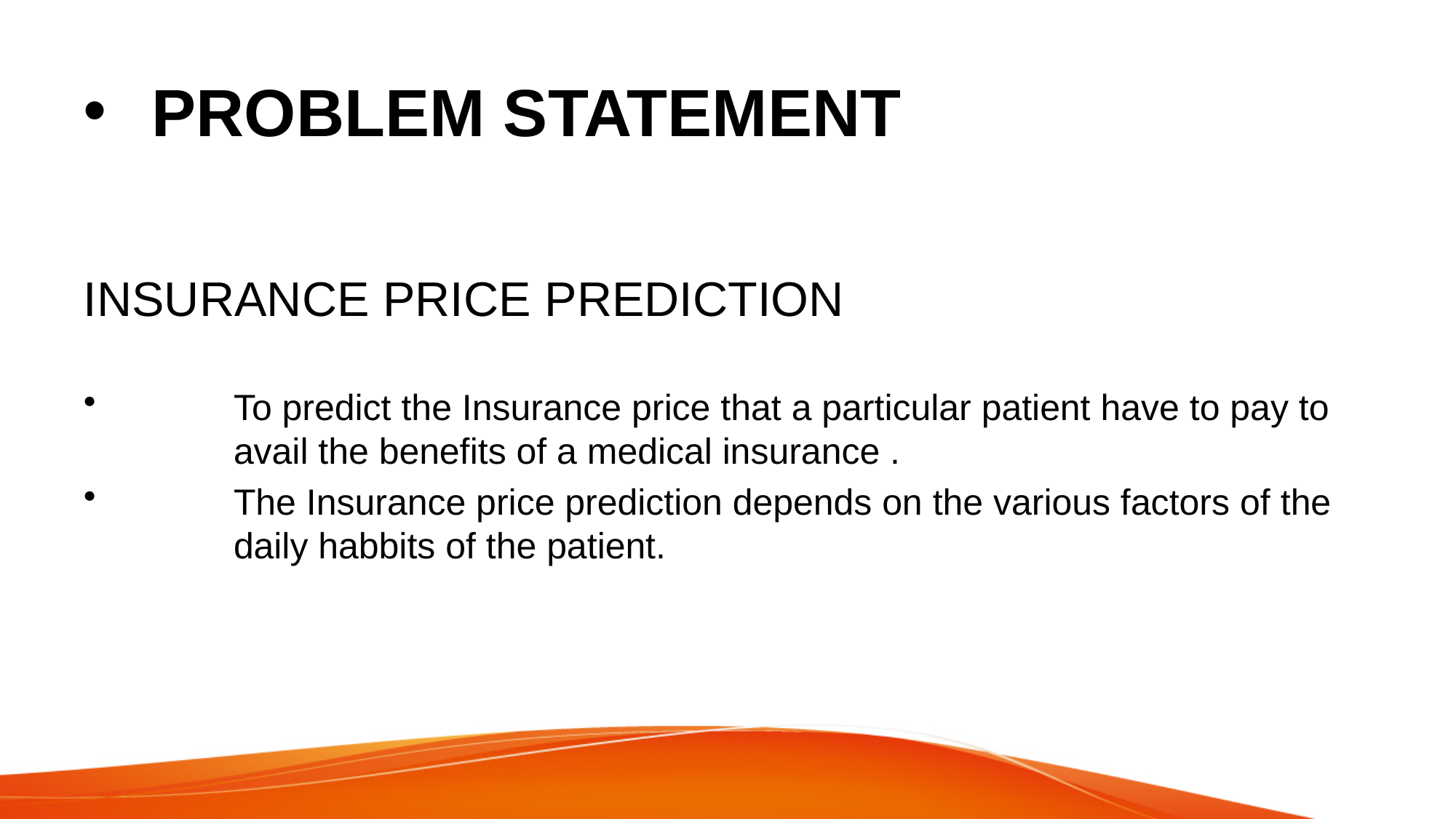

# PROBLEM STATEMENT

INSURANCE PRICE PREDICTION

	To predict the Insurance price that a particular patient have to pay to 	avail the benefits of a medical insurance .
	The Insurance price prediction depends on the various factors of the 	daily habbits of the patient.